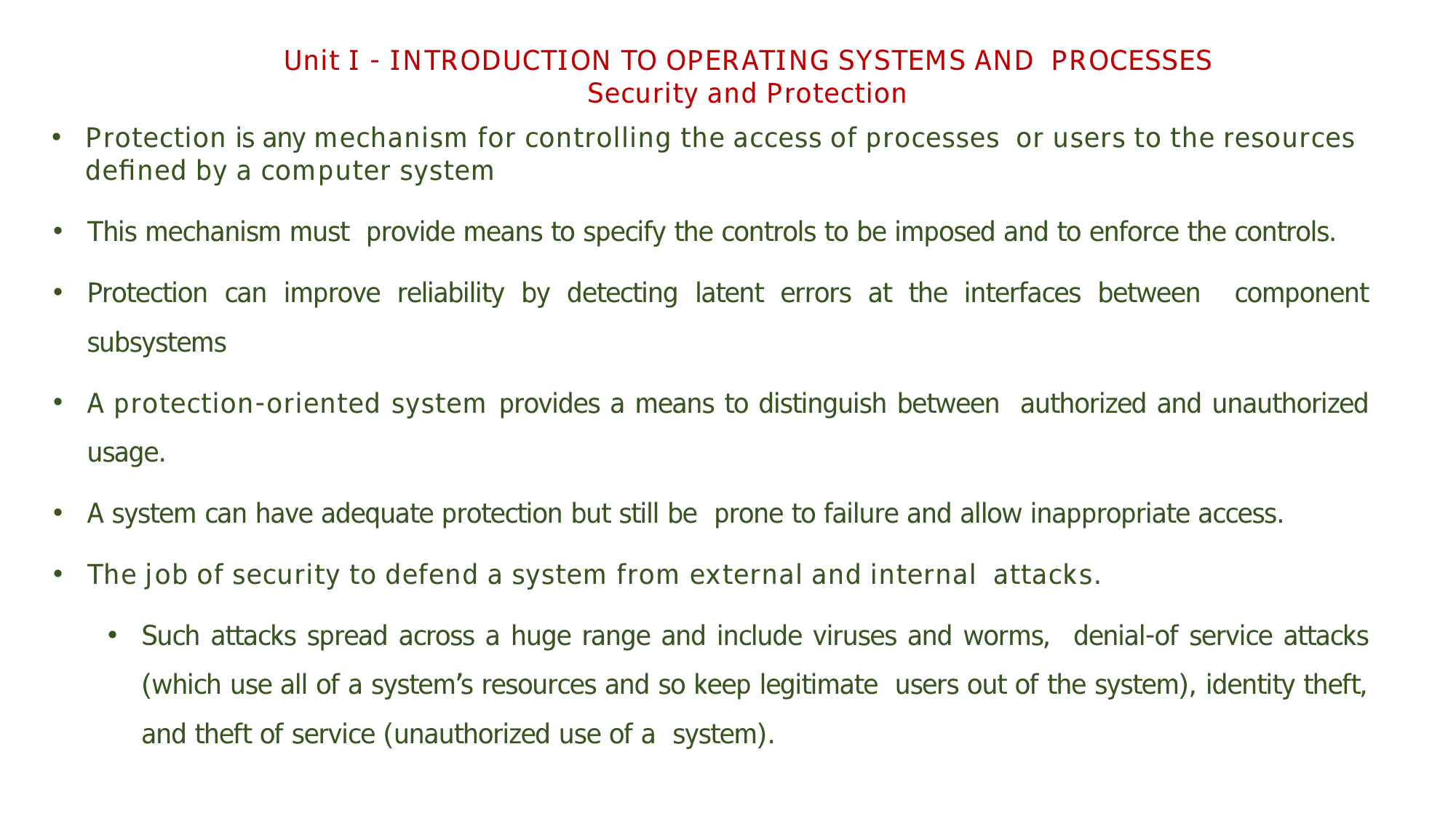

Unit I - INTRODUCTION TO OPERATING SYSTEMS AND  PROCESSES
Security and Protection
Protection is any mechanism for controlling the access of processes  or users to the resources defined by a computer system
This mechanism must  provide means to specify the controls to be imposed and to enforce the controls.
Protection can improve reliability by detecting latent errors at the interfaces between  component subsystems
A protection-oriented system provides a means to distinguish between  authorized and unauthorized usage.
A system can have adequate protection but still be  prone to failure and allow inappropriate access.
The job of security to defend a system from external and internal  attacks.
Such attacks spread across a huge range and include viruses and worms,  denial-of service attacks (which use all of a system’s resources and so keep legitimate  users out of the system), identity theft, and theft of service (unauthorized use of a  system).